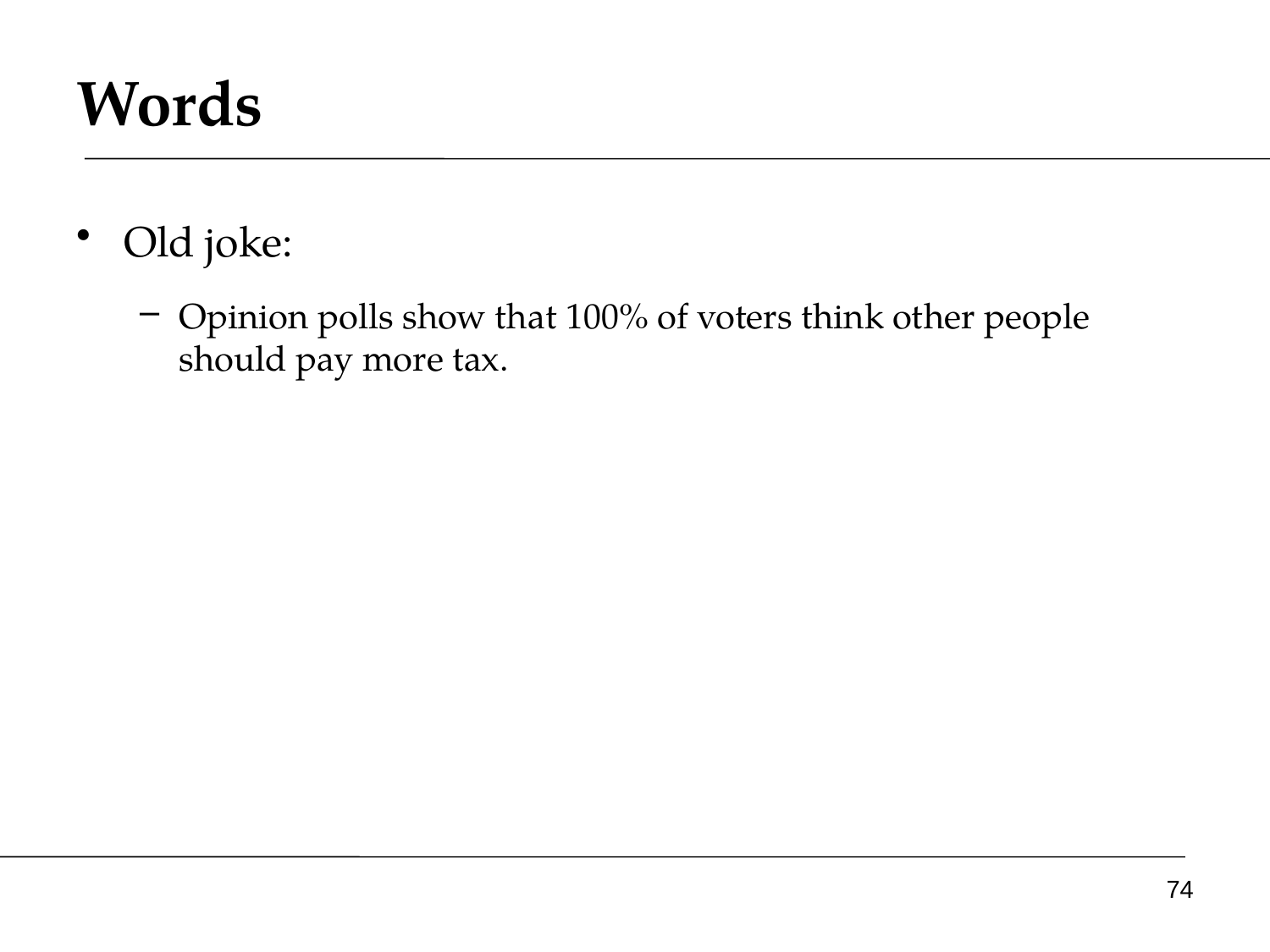

# Words
Old joke:
Opinion polls show that 100% of voters think other people should pay more tax.
74